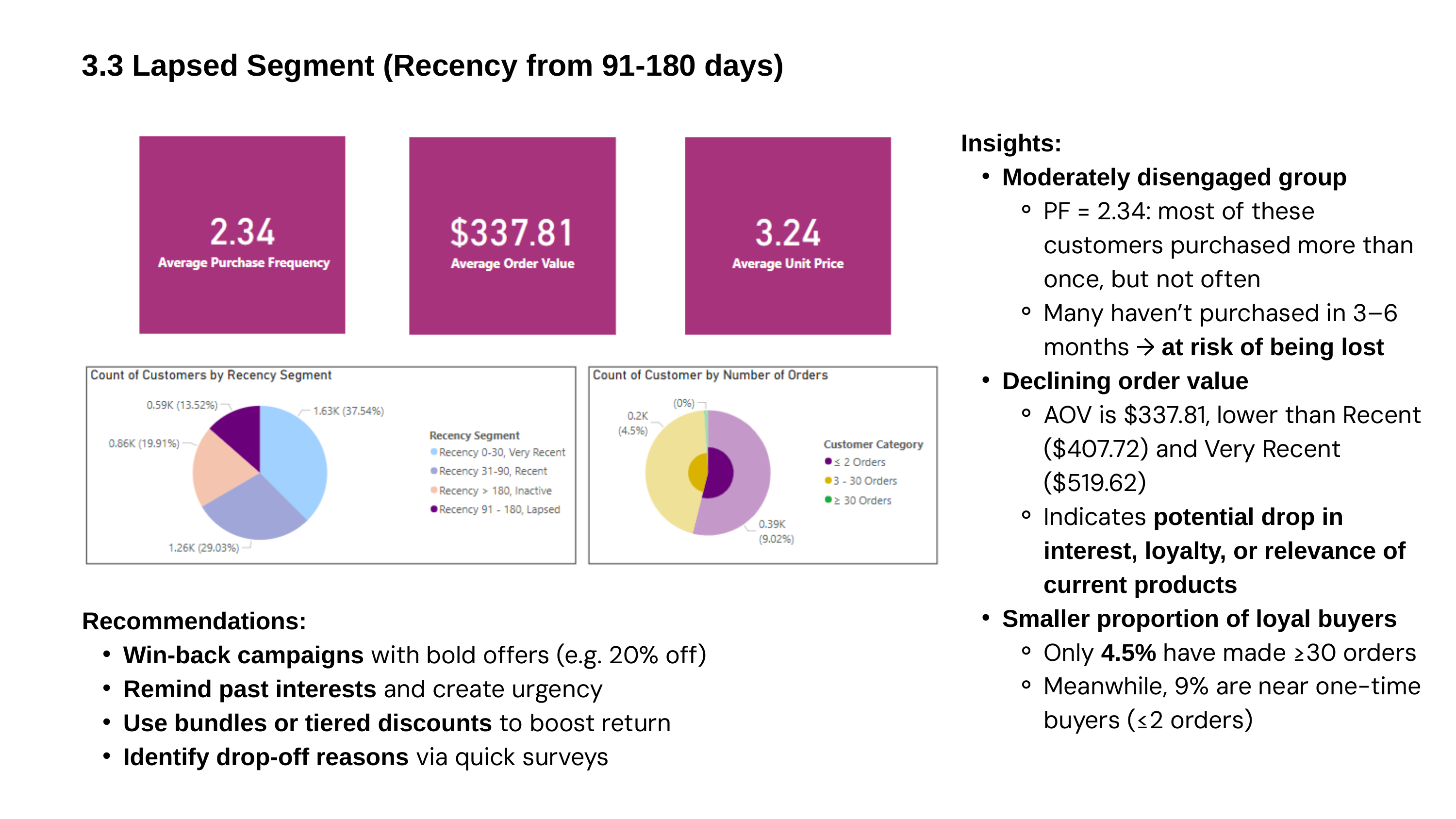

3.3 Lapsed Segment (Recency from 91-180 days)
Insights:
Moderately disengaged group
PF = 2.34: most of these customers purchased more than once, but not often
Many haven’t purchased in 3–6 months → at risk of being lost
Declining order value
AOV is $337.81, lower than Recent ($407.72) and Very Recent ($519.62)
Indicates potential drop in interest, loyalty, or relevance of current products
Smaller proportion of loyal buyers
Only 4.5% have made ≥30 orders
Meanwhile, 9% are near one-time buyers (≤2 orders)

Recommendations:
Win-back campaigns with bold offers (e.g. 20% off)
Remind past interests and create urgency
Use bundles or tiered discounts to boost return
Identify drop-off reasons via quick surveys